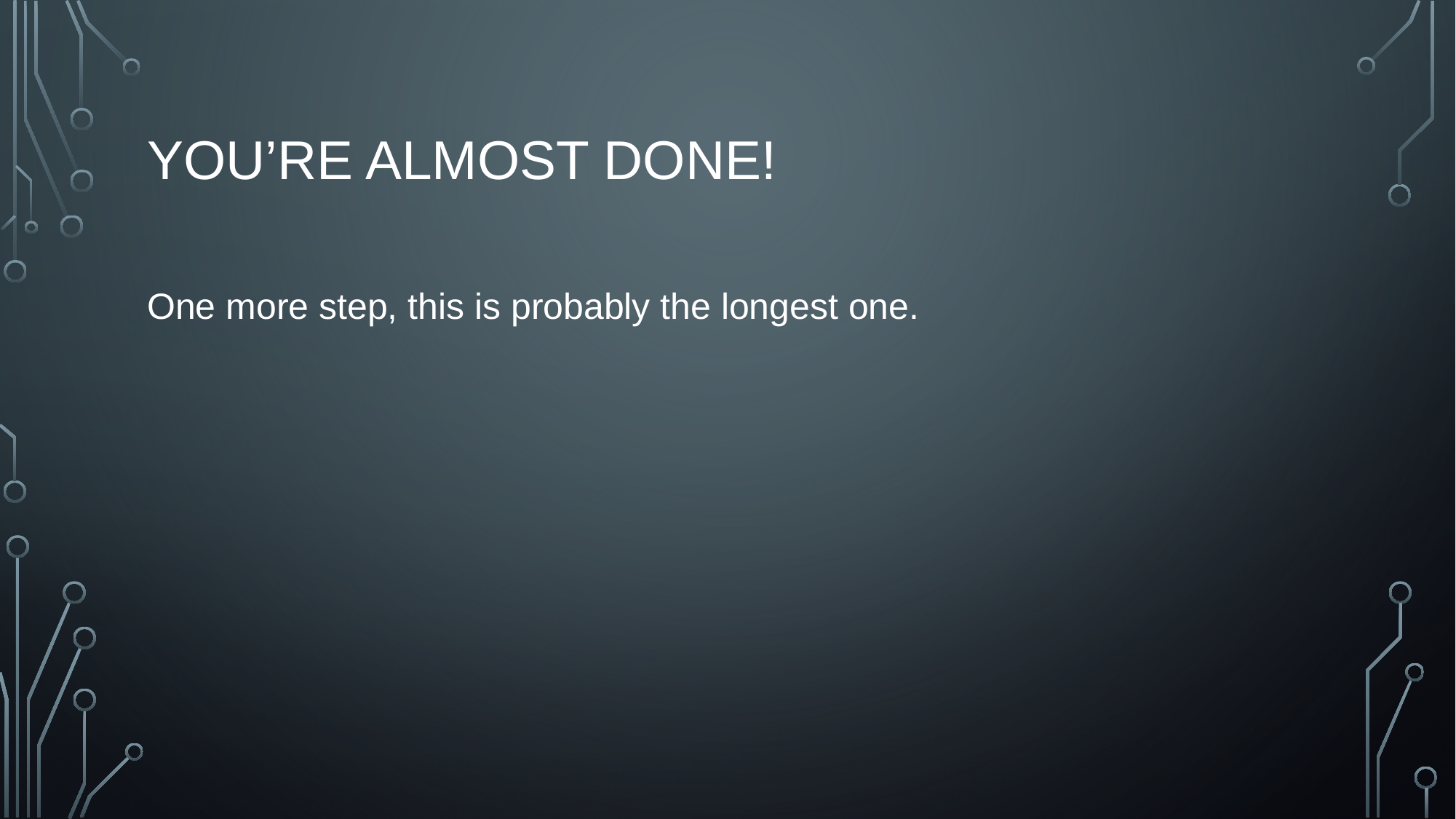

# You’re almost done!
One more step, this is probably the longest one.